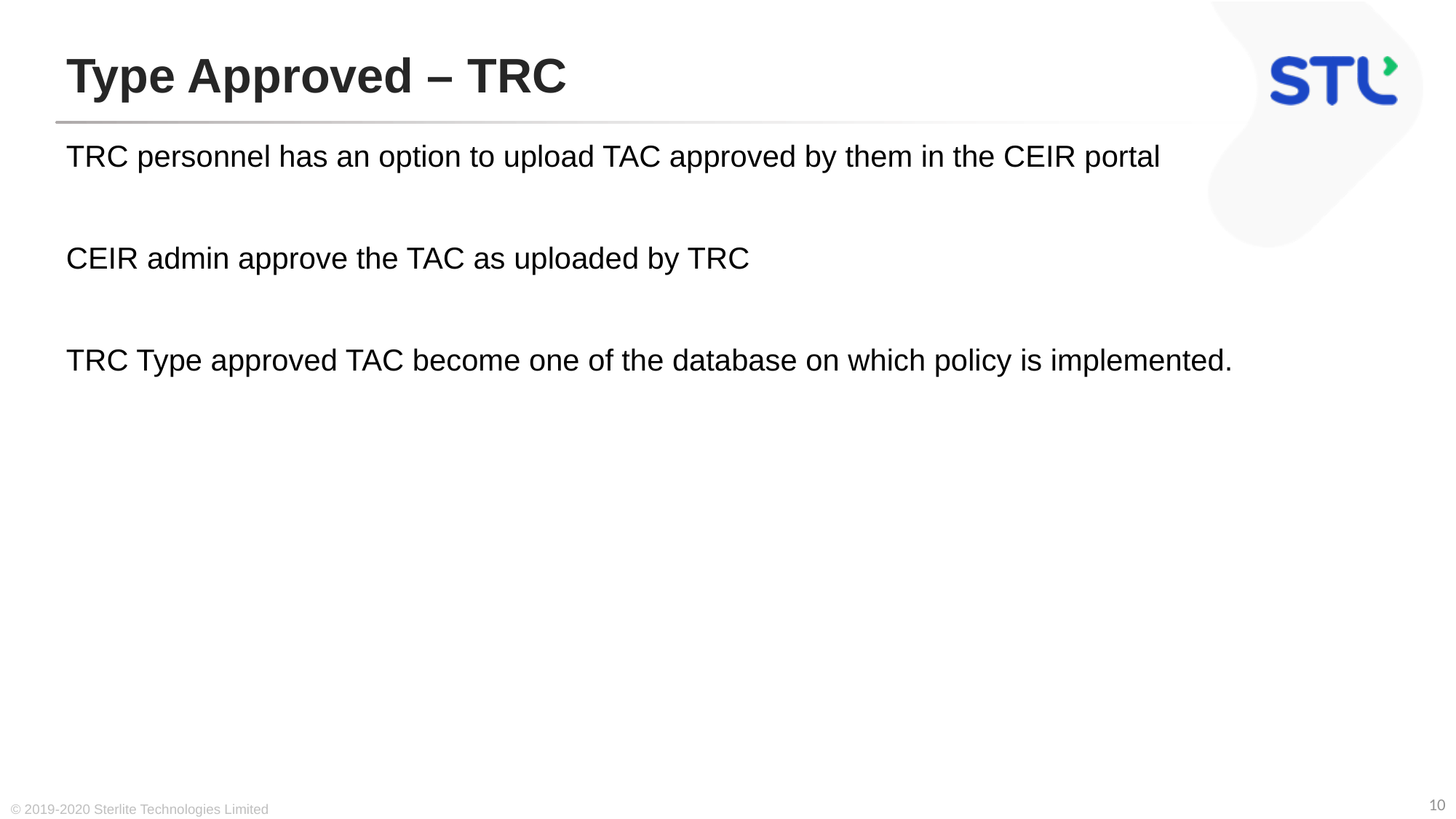

# Type Approved – TRC
TRC personnel has an option to upload TAC approved by them in the CEIR portal

CEIR admin approve the TAC as uploaded by TRC

TRC Type approved TAC become one of the database on which policy is implemented.
© 2019-2020 Sterlite Technologies Limited
10